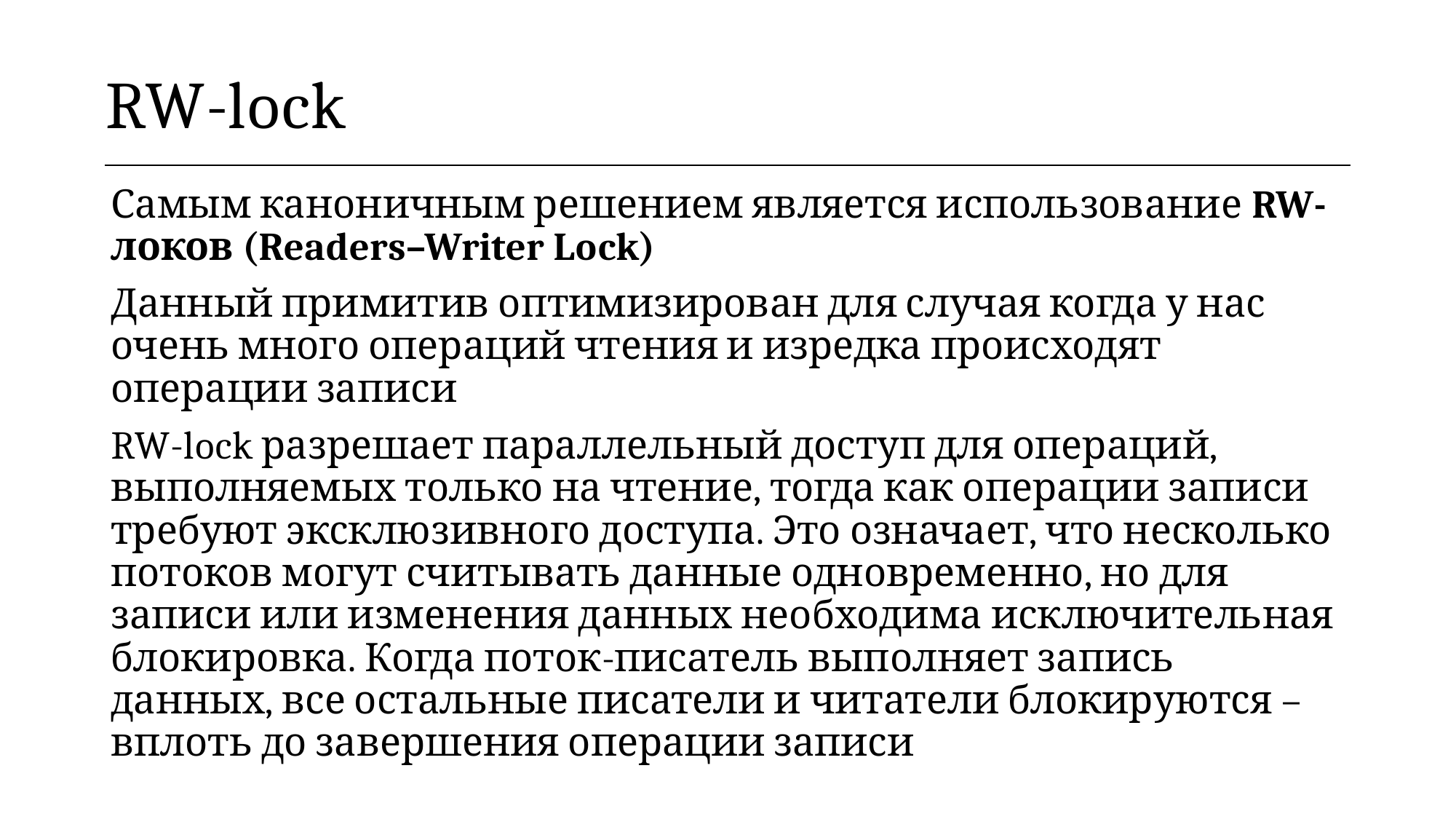

| RW-lock |
| --- |
Самым каноничным решением является использование RW-локов (Readers–Writer Lock)
Данный примитив оптимизирован для случая когда у нас очень много операций чтения и изредка происходят операции записи
RW-lock разрешает параллельный доступ для операций, выполняемых только на чтение, тогда как операции записи требуют эксклюзивного доступа. Это означает, что несколько потоков могут считывать данные одновременно, но для записи или изменения данных необходима исключительная блокировка. Когда поток-писатель выполняет запись данных, все остальные писатели и читатели блокируются – вплоть до завершения операции записи